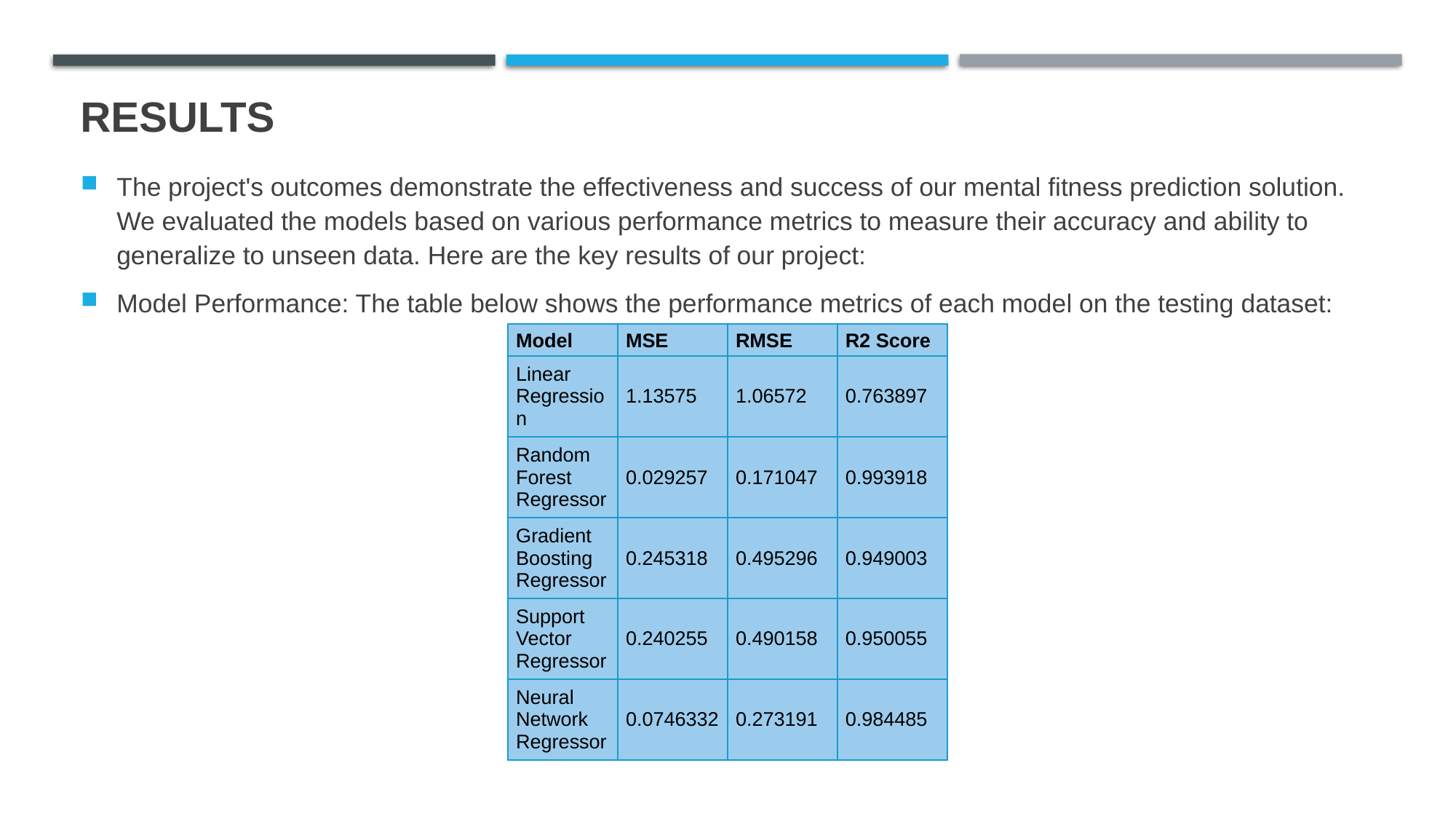

# Results
The project's outcomes demonstrate the effectiveness and success of our mental fitness prediction solution. We evaluated the models based on various performance metrics to measure their accuracy and ability to generalize to unseen data. Here are the key results of our project:
Model Performance: The table below shows the performance metrics of each model on the testing dataset:

| Model | MSE | RMSE | R2 Score |
| --- | --- | --- | --- |
| Linear Regression | 1.13575 | 1.06572 | 0.763897 |
| Random Forest Regressor | 0.029257 | 0.171047 | 0.993918 |
| Gradient Boosting Regressor | 0.245318 | 0.495296 | 0.949003 |
| Support Vector Regressor | 0.240255 | 0.490158 | 0.950055 |
| Neural Network Regressor | 0.0746332 | 0.273191 | 0.984485 |